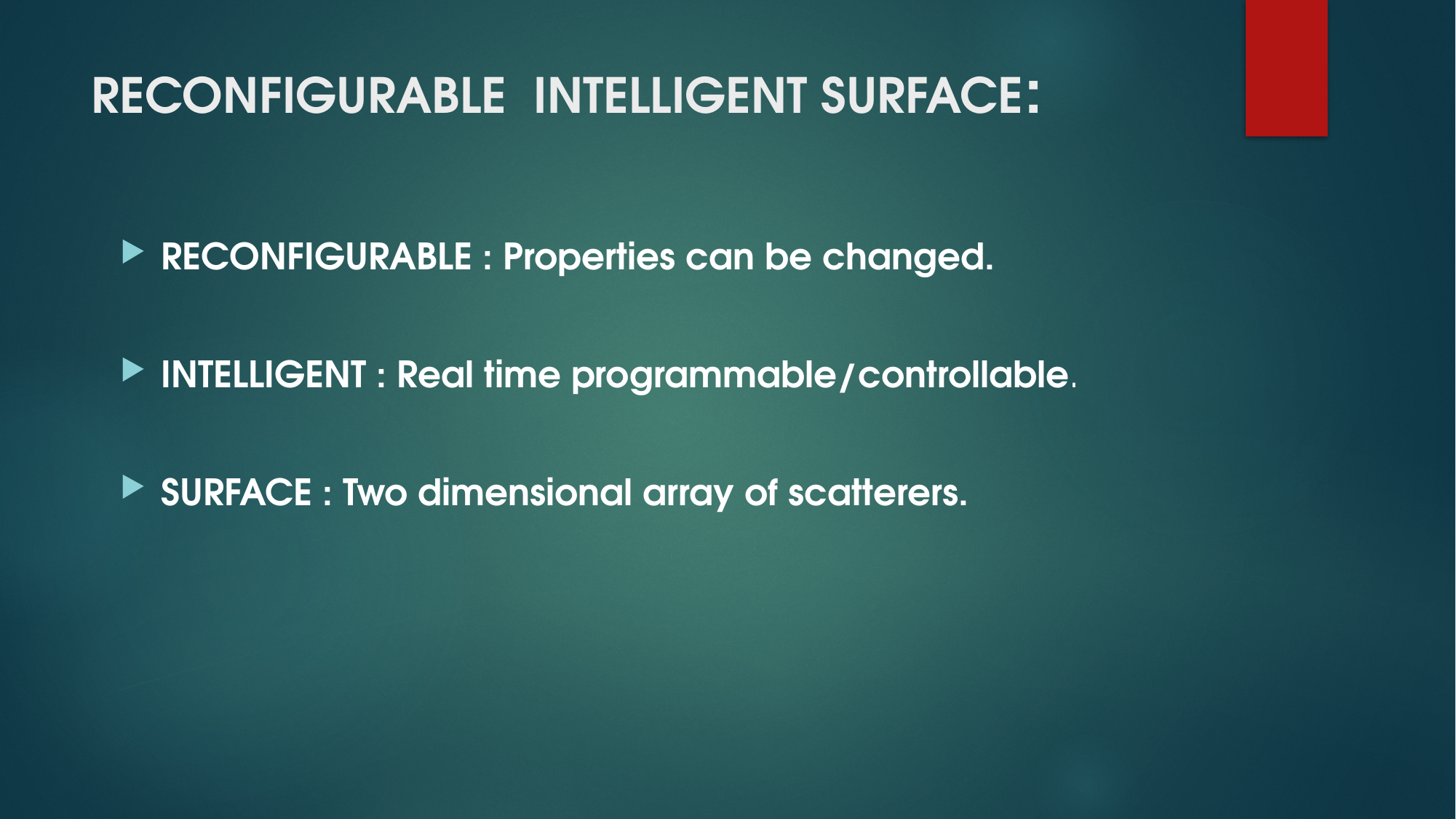

# RECONFIGURABLE  INTELLIGENT SURFACE:
RECONFIGURABLE : Properties can be changed.

INTELLIGENT : Real time programmable/controllable.

SURFACE : Two dimensional array of scatterers.